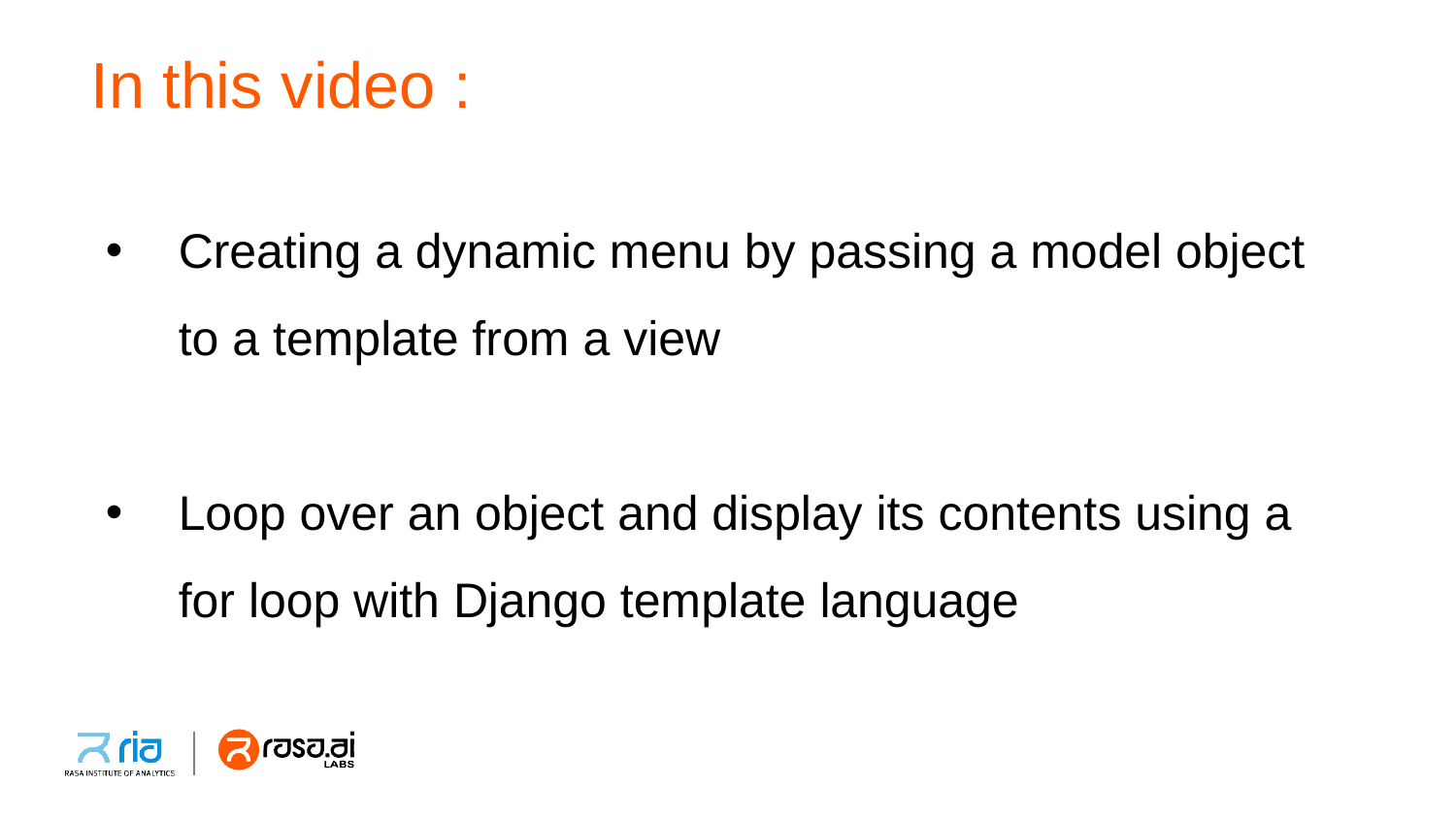

# In this video :
Creating a dynamic menu by passing a model object
to a template from a view

Loop over an object and display its contents using a
for loop with Django template language